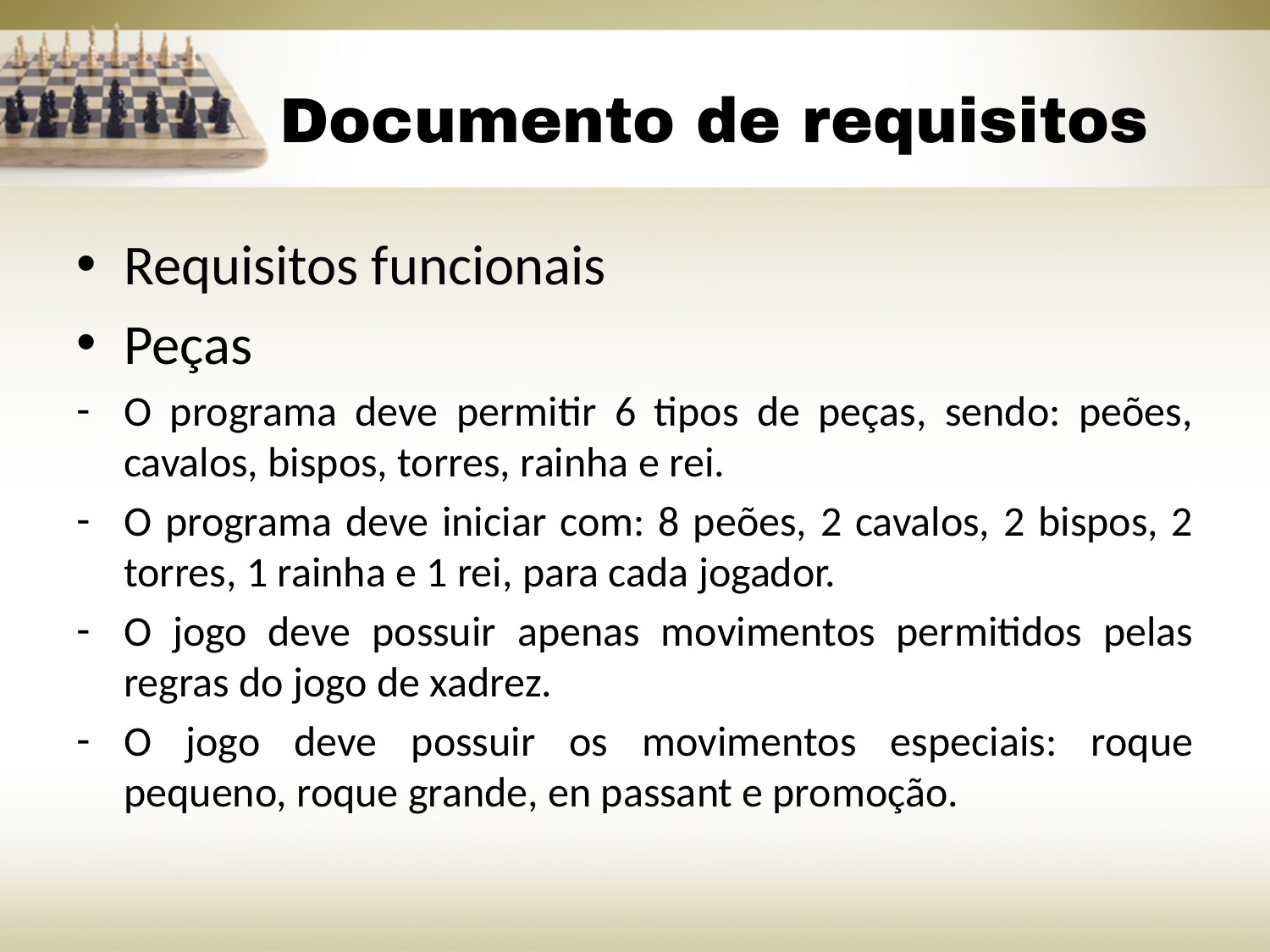

# Documento de requisitos
Requisitos funcionais
Peças
O programa deve permitir 6 tipos de peças, sendo: peões, cavalos, bispos, torres, rainha e rei.
O programa deve iniciar com: 8 peões, 2 cavalos, 2 bispos, 2 torres, 1 rainha e 1 rei, para cada jogador.
O jogo deve possuir apenas movimentos permitidos pelas regras do jogo de xadrez.
O jogo deve possuir os movimentos especiais: roque pequeno, roque grande, en passant e promoção.